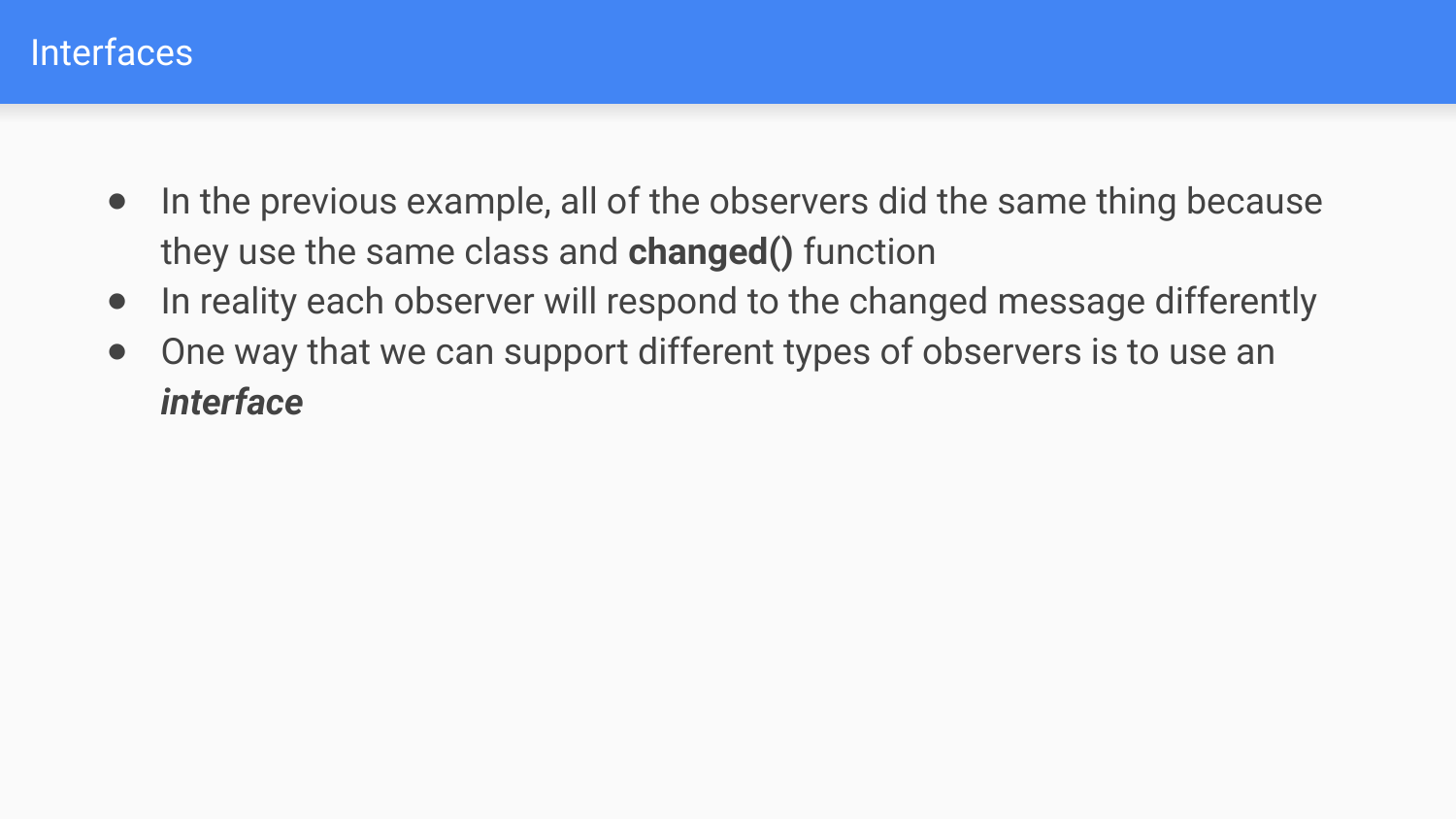

# Interfaces
In the previous example, all of the observers did the same thing because they use the same class and changed() function
In reality each observer will respond to the changed message differently
One way that we can support different types of observers is to use an interface